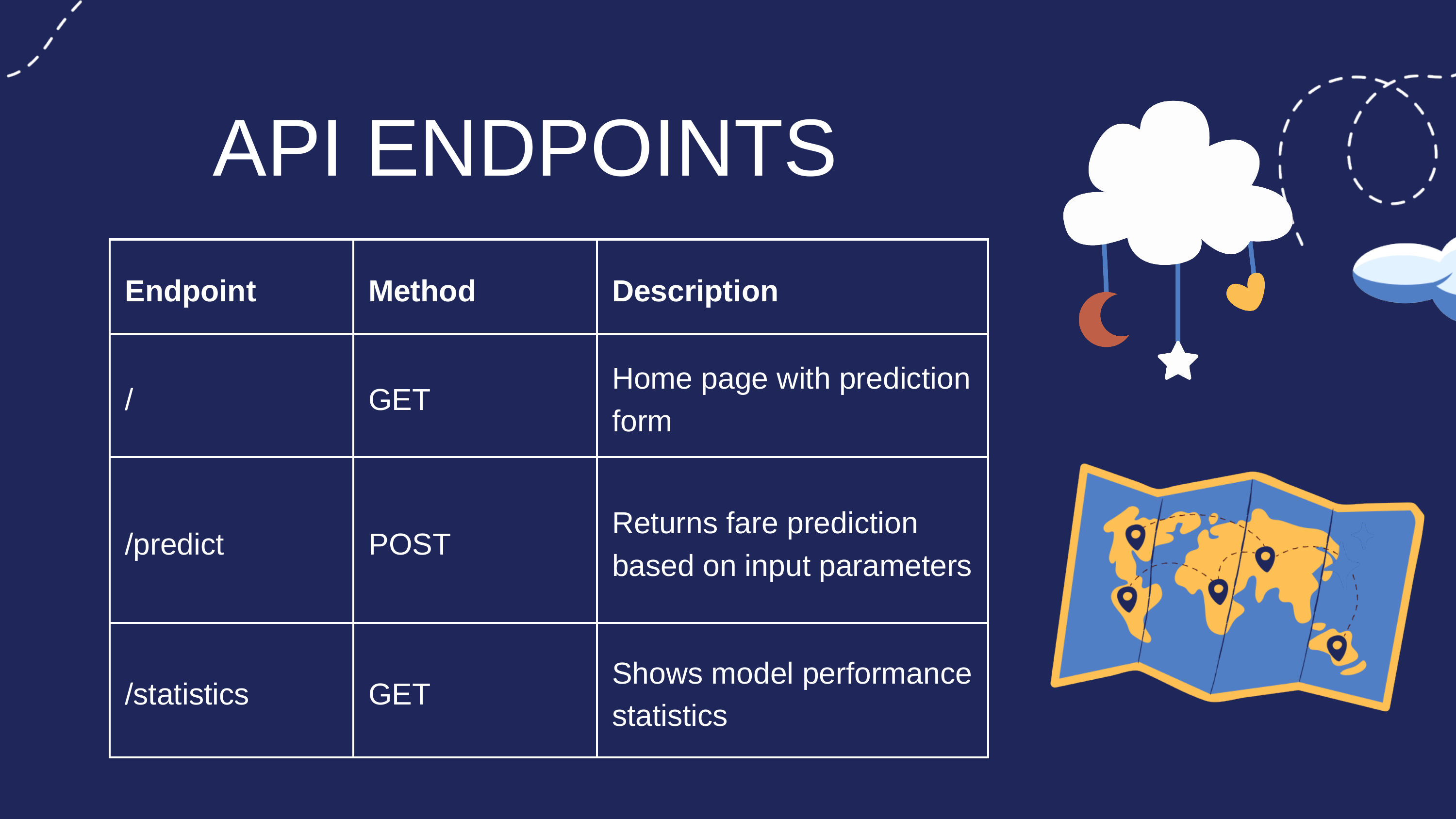

API ENDPOINTS

| Endpoint | Method | Description |
| --- | --- | --- |
| / | GET | Home page with prediction form |
| /predict | POST | Returns fare prediction based on input parameters |
| /statistics | GET | Shows model performance statistics |